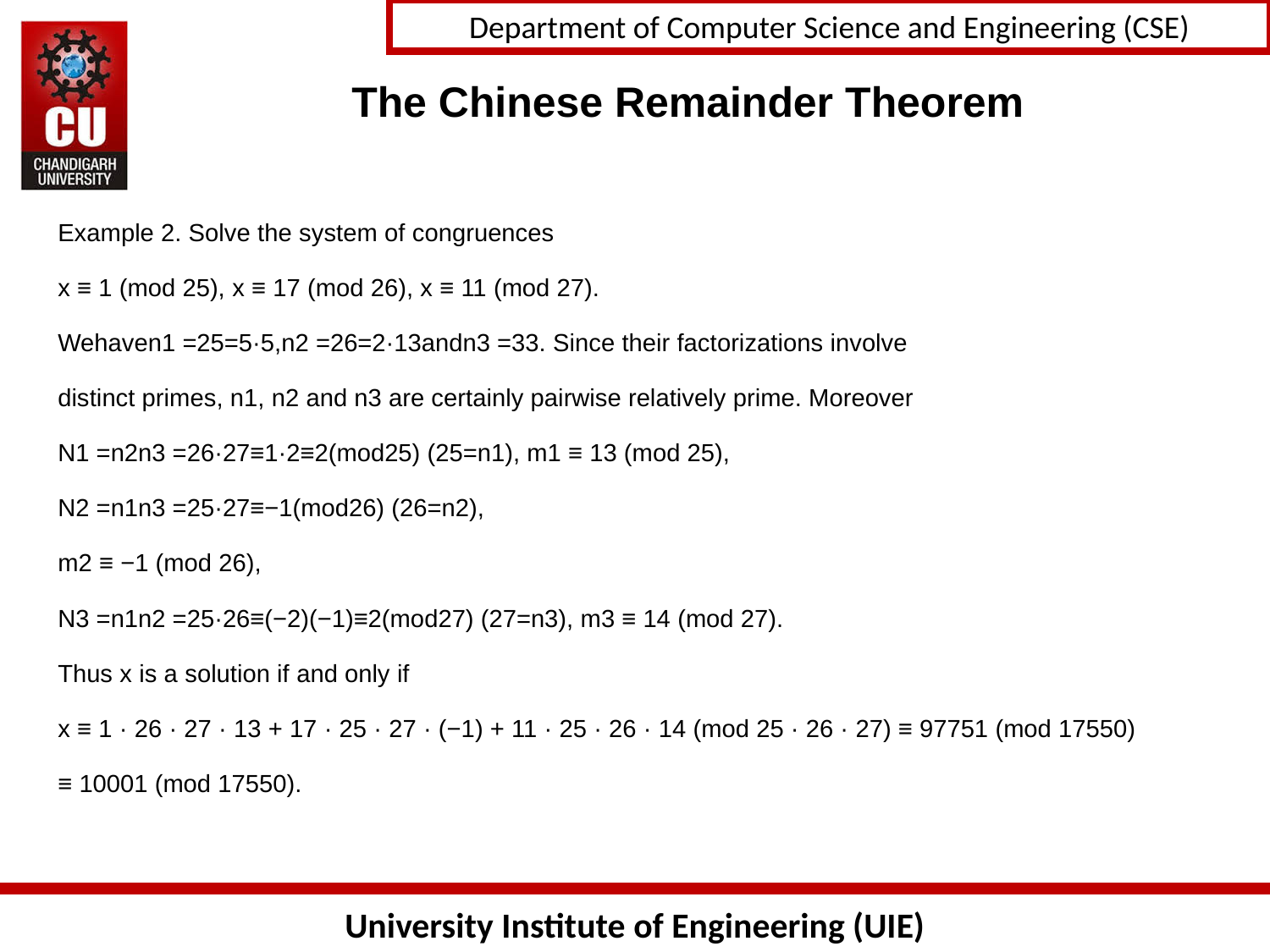

# The Chinese Remainder Theorem
Example 2. Solve the system of congruences
x ≡ 1 (mod 25), x ≡ 17 (mod 26), x ≡ 11 (mod 27).
Wehaven1 =25=5·5,n2 =26=2·13andn3 =33. Since their factorizations involve
distinct primes, n1, n2 and n3 are certainly pairwise relatively prime. Moreover
N1 =n2n3 =26·27≡1·2≡2(mod25) (25=n1), m1 ≡ 13 (mod 25),
N2 =n1n3 =25·27≡−1(mod26) (26=n2),
m2 ≡ −1 (mod 26),
N3 =n1n2 =25·26≡(−2)(−1)≡2(mod27) (27=n3), m3 ≡ 14 (mod 27).
Thus x is a solution if and only if
x ≡ 1 · 26 · 27 · 13 + 17 · 25 · 27 · (−1) + 11 · 25 · 26 · 14 (mod 25 · 26 · 27) ≡ 97751 (mod 17550)
≡ 10001 (mod 17550).